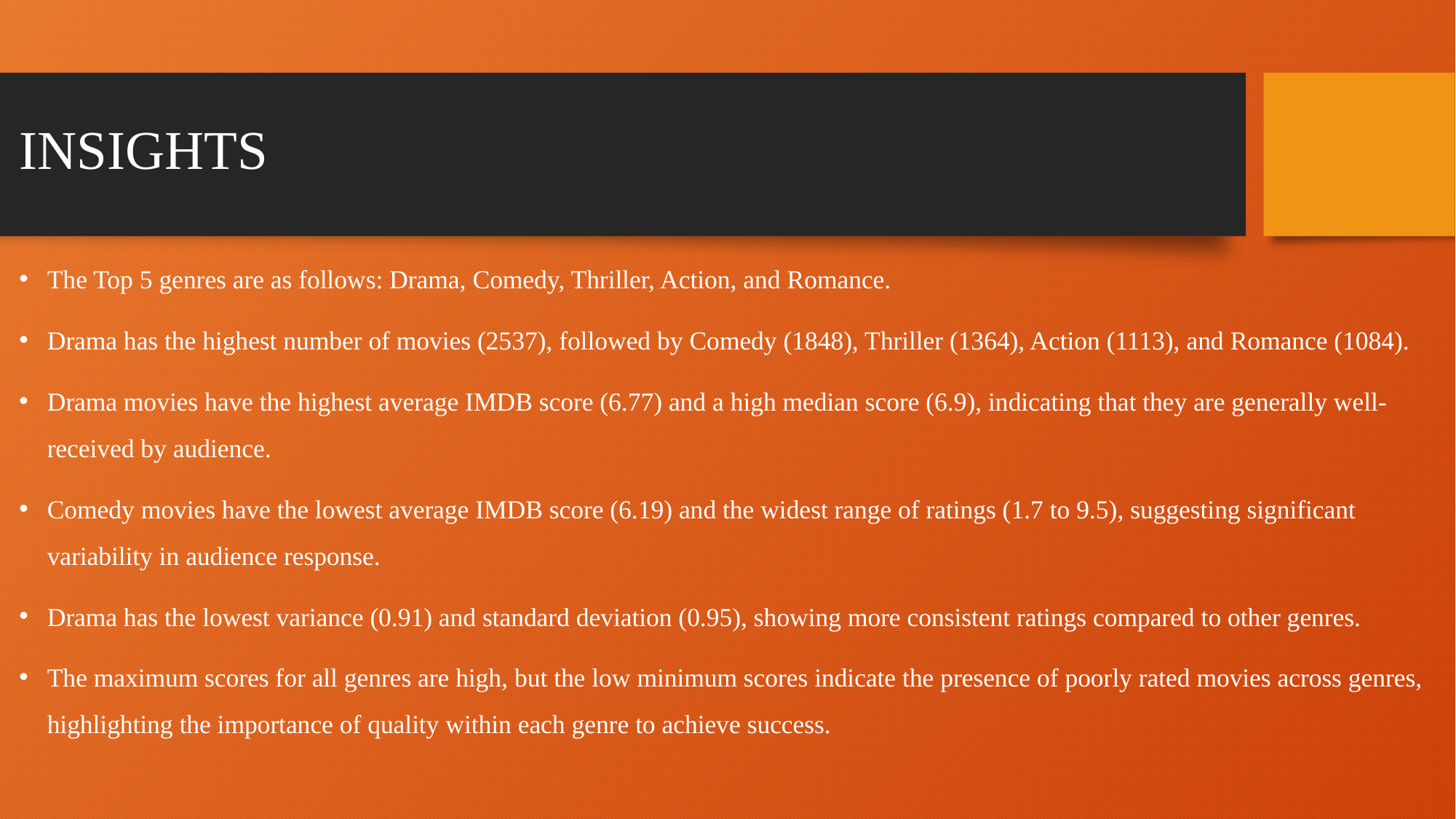

# INSIGHTS
The Top 5 genres are as follows: Drama, Comedy, Thriller, Action, and Romance.
Drama has the highest number of movies (2537), followed by Comedy (1848), Thriller (1364), Action (1113), and Romance (1084).
Drama movies have the highest average IMDB score (6.77) and a high median score (6.9), indicating that they are generally well-received by audience.
Comedy movies have the lowest average IMDB score (6.19) and the widest range of ratings (1.7 to 9.5), suggesting significant variability in audience response.
Drama has the lowest variance (0.91) and standard deviation (0.95), showing more consistent ratings compared to other genres.
The maximum scores for all genres are high, but the low minimum scores indicate the presence of poorly rated movies across genres, highlighting the importance of quality within each genre to achieve success.